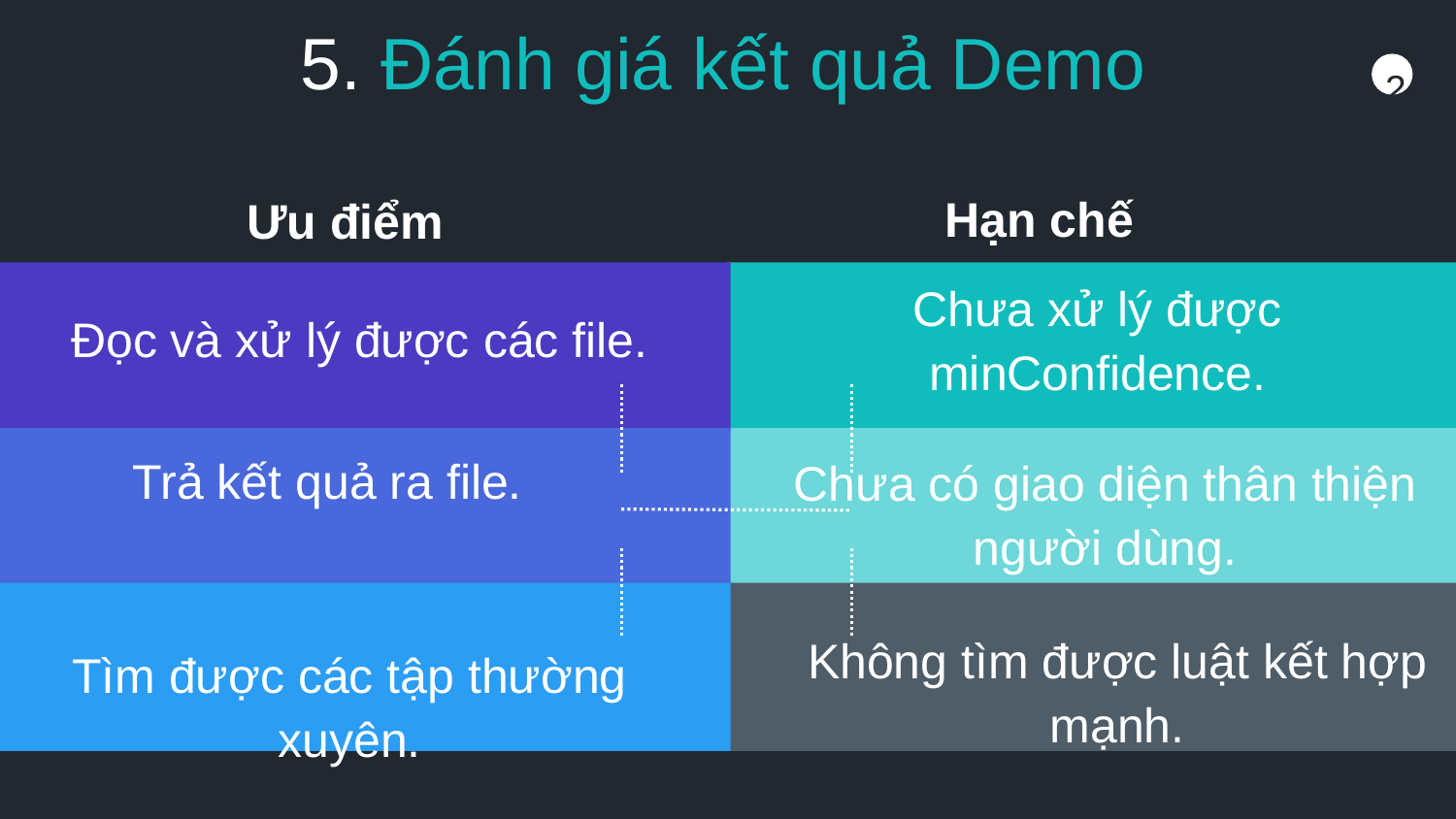

5. Đánh giá kết quả Demo

21
Hạn chế
Ưu điểm

Chưa xử lý được minConfidence.
Đọc và xử lý được các file.

Trả kết quả ra file.
Chưa có giao diện thân thiện người dùng.

Không tìm được luật kết hợp mạnh.
Tìm được các tập thường xuyên.